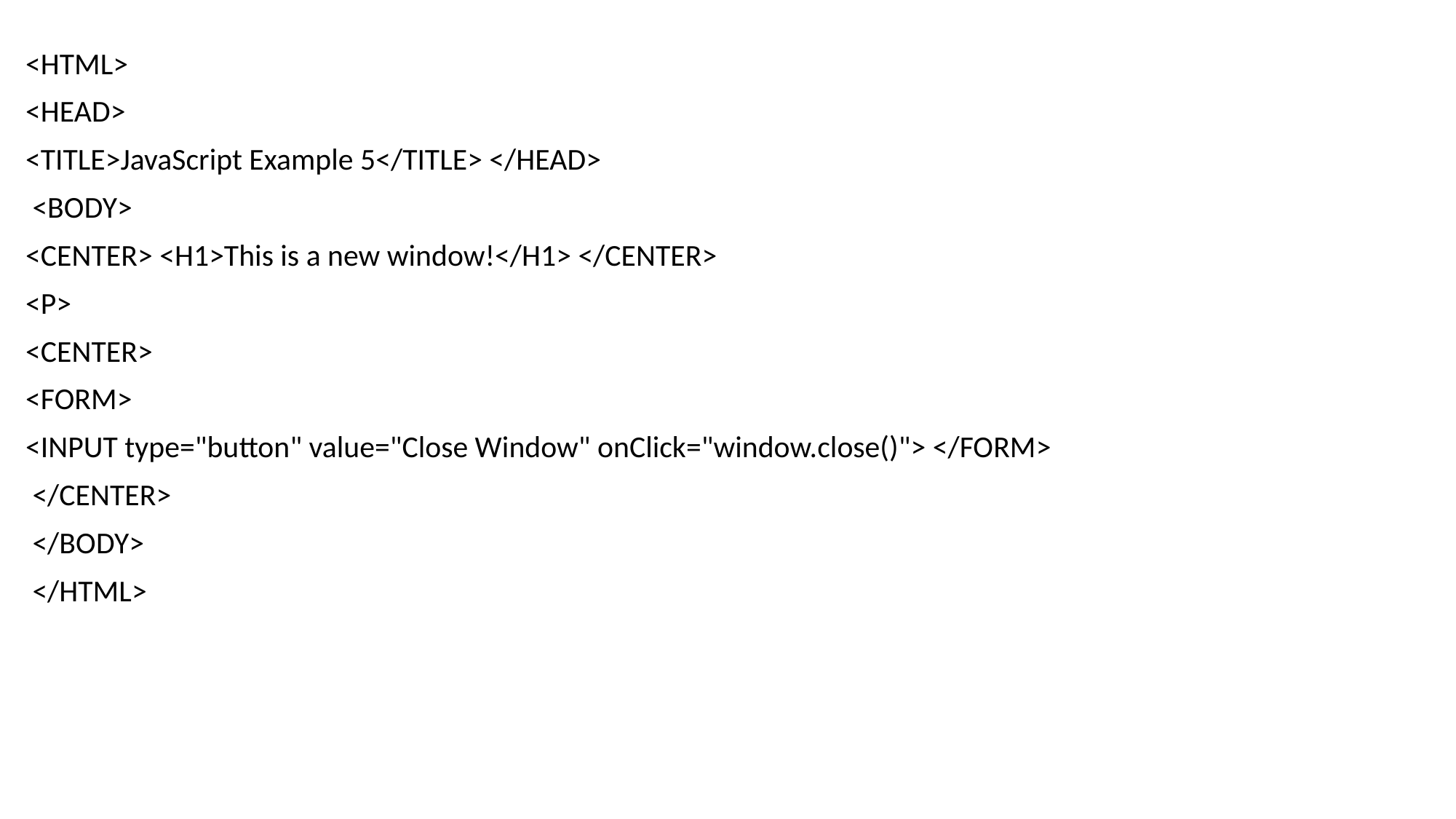

<HTML>
<HEAD>
<TITLE>JavaScript Example 5</TITLE> </HEAD>
 <BODY>
<CENTER> <H1>This is a new window!</H1> </CENTER>
<P>
<CENTER>
<FORM>
<INPUT type="button" value="Close Window" onClick="window.close()"> </FORM>
 </CENTER>
 </BODY>
 </HTML>